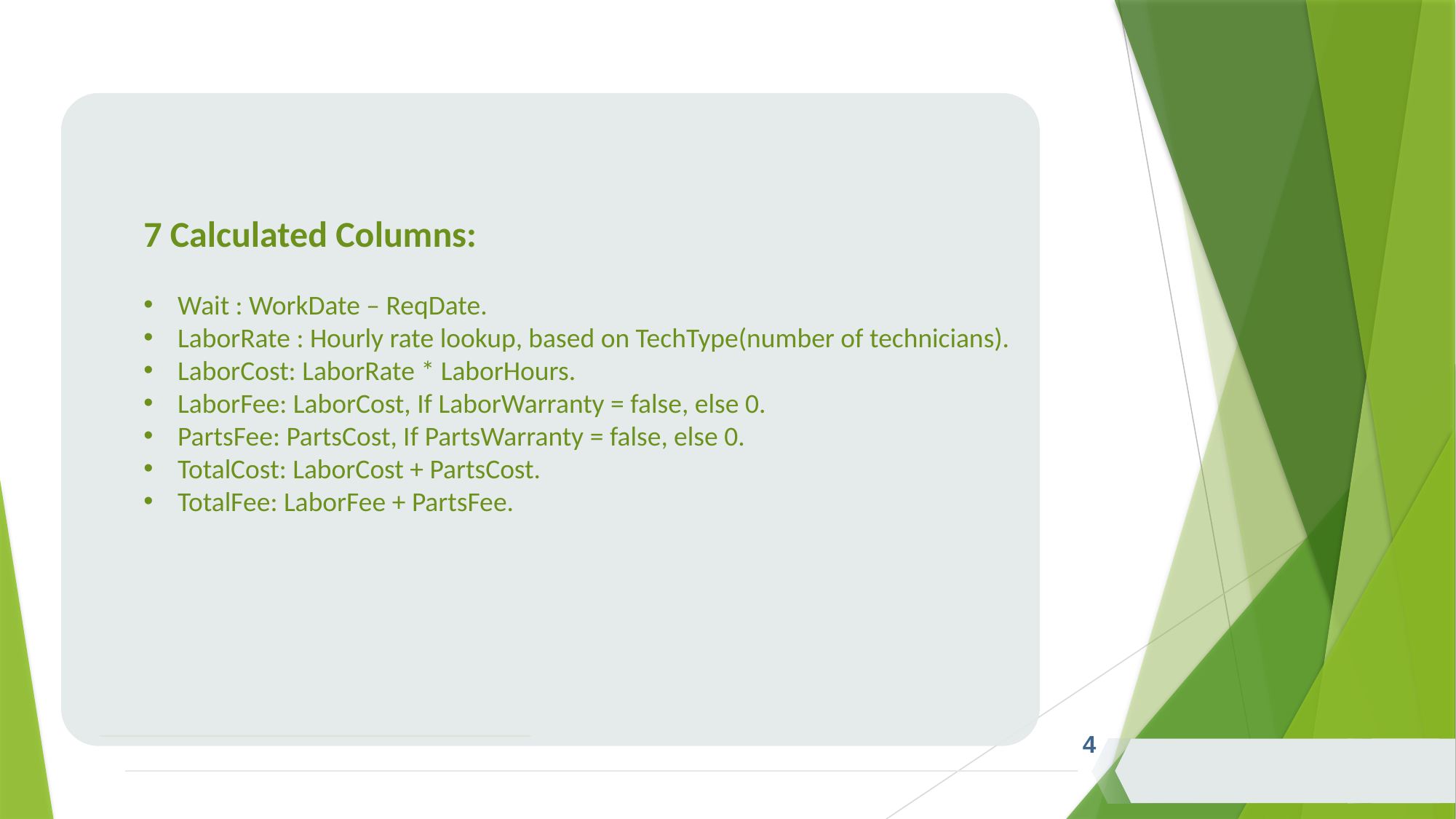

7 Calculated Columns:

Wait : WorkDate – ReqDate.
LaborRate : Hourly rate lookup, based on TechType(number of technicians).
LaborCost: LaborRate * LaborHours.
LaborFee: LaborCost, If LaborWarranty = false, else 0.
PartsFee: PartsCost, If PartsWarranty = false, else 0.
TotalCost: LaborCost + PartsCost.
TotalFee: LaborFee + PartsFee.
4